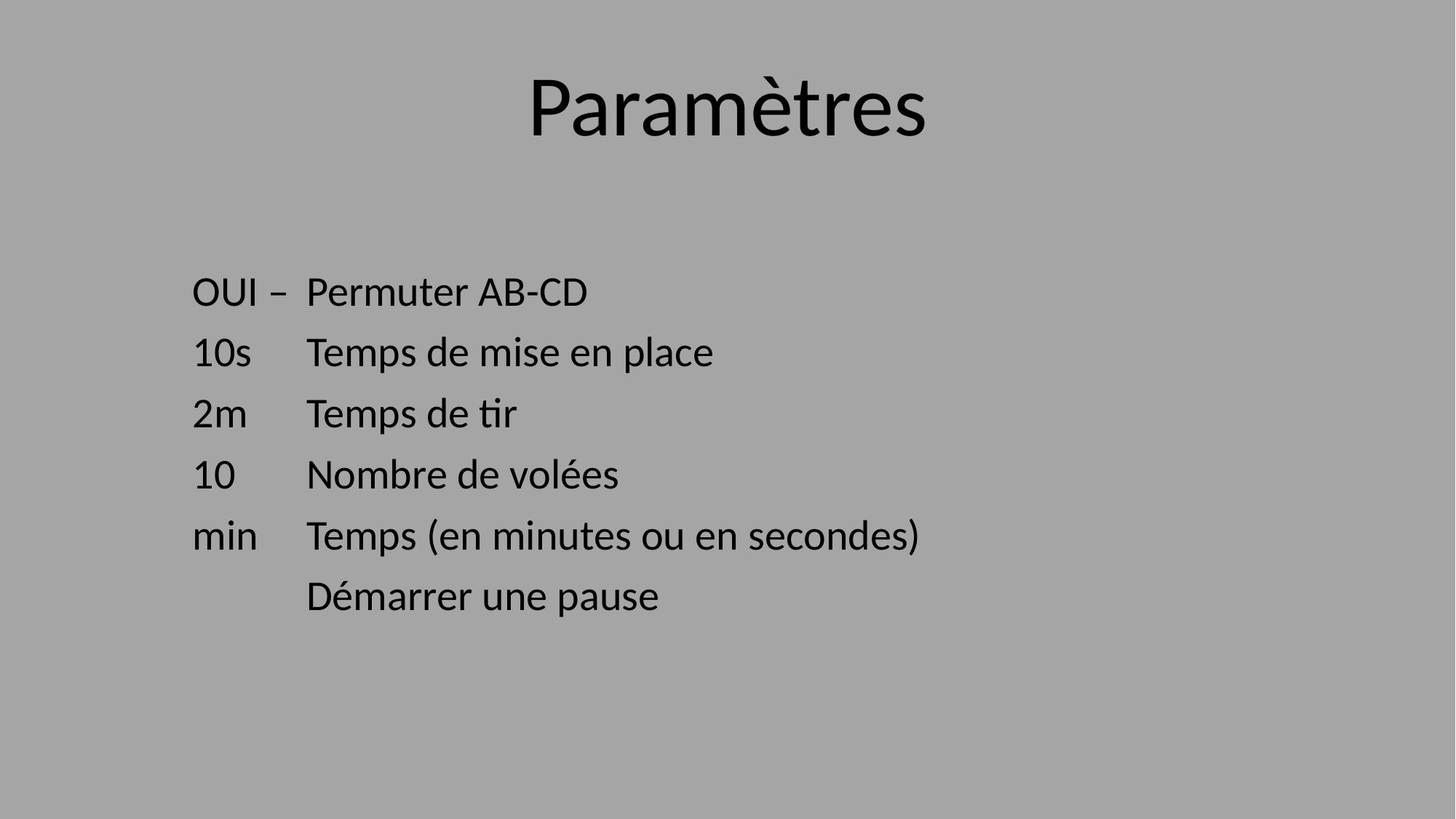

# Paramètres
OUI –
10s
2m
10
min

Permuter AB-CD
Temps de mise en place
Temps de tir
Nombre de volées
Temps (en minutes ou en secondes)
Démarrer une pause